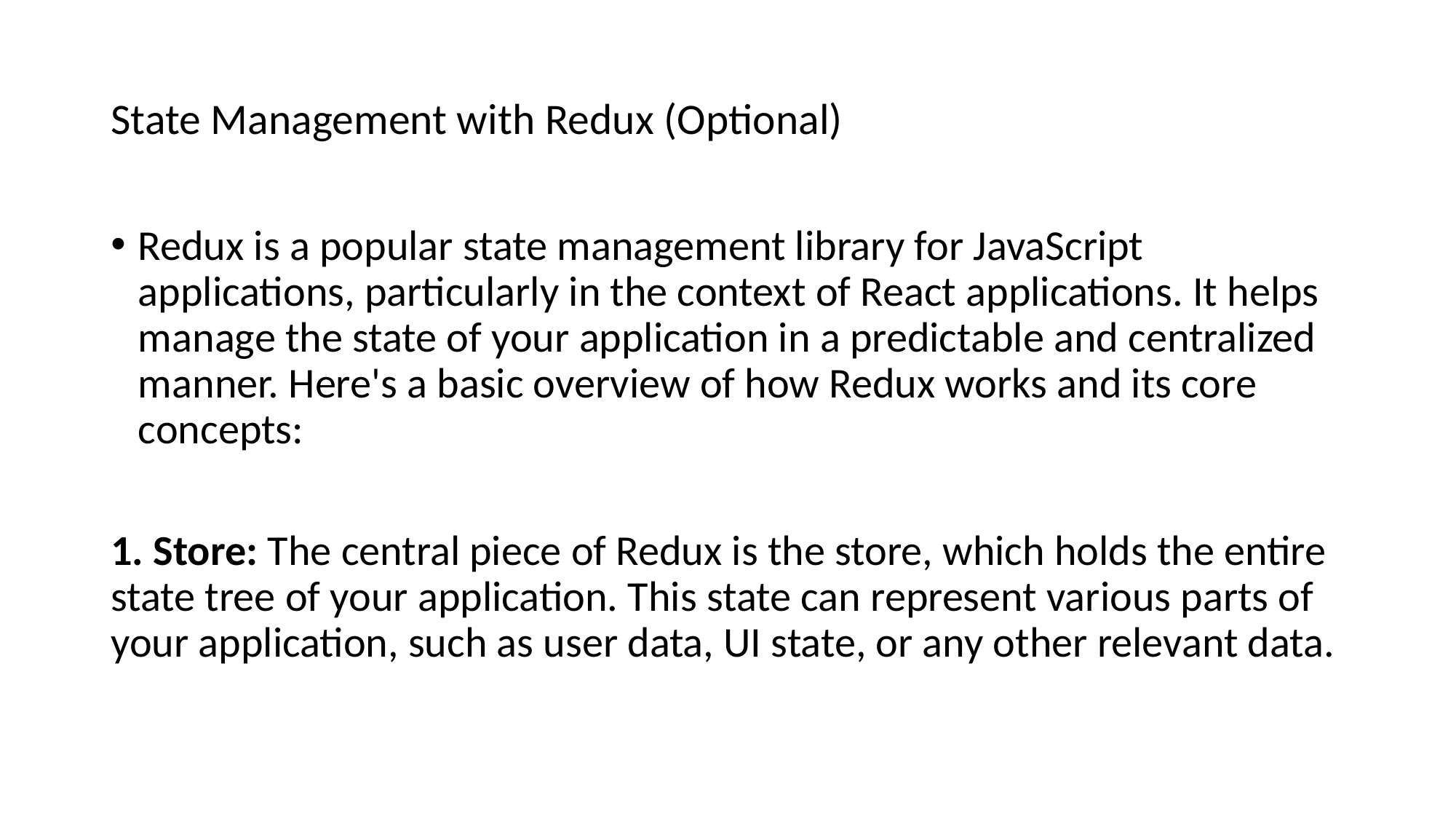

# State Management with Redux (Optional)
Redux is a popular state management library for JavaScript applications, particularly in the context of React applications. It helps manage the state of your application in a predictable and centralized manner. Here's a basic overview of how Redux works and its core concepts:

1. Store: The central piece of Redux is the store, which holds the entire state tree of your application. This state can represent various parts of your application, such as user data, UI state, or any other relevant data.